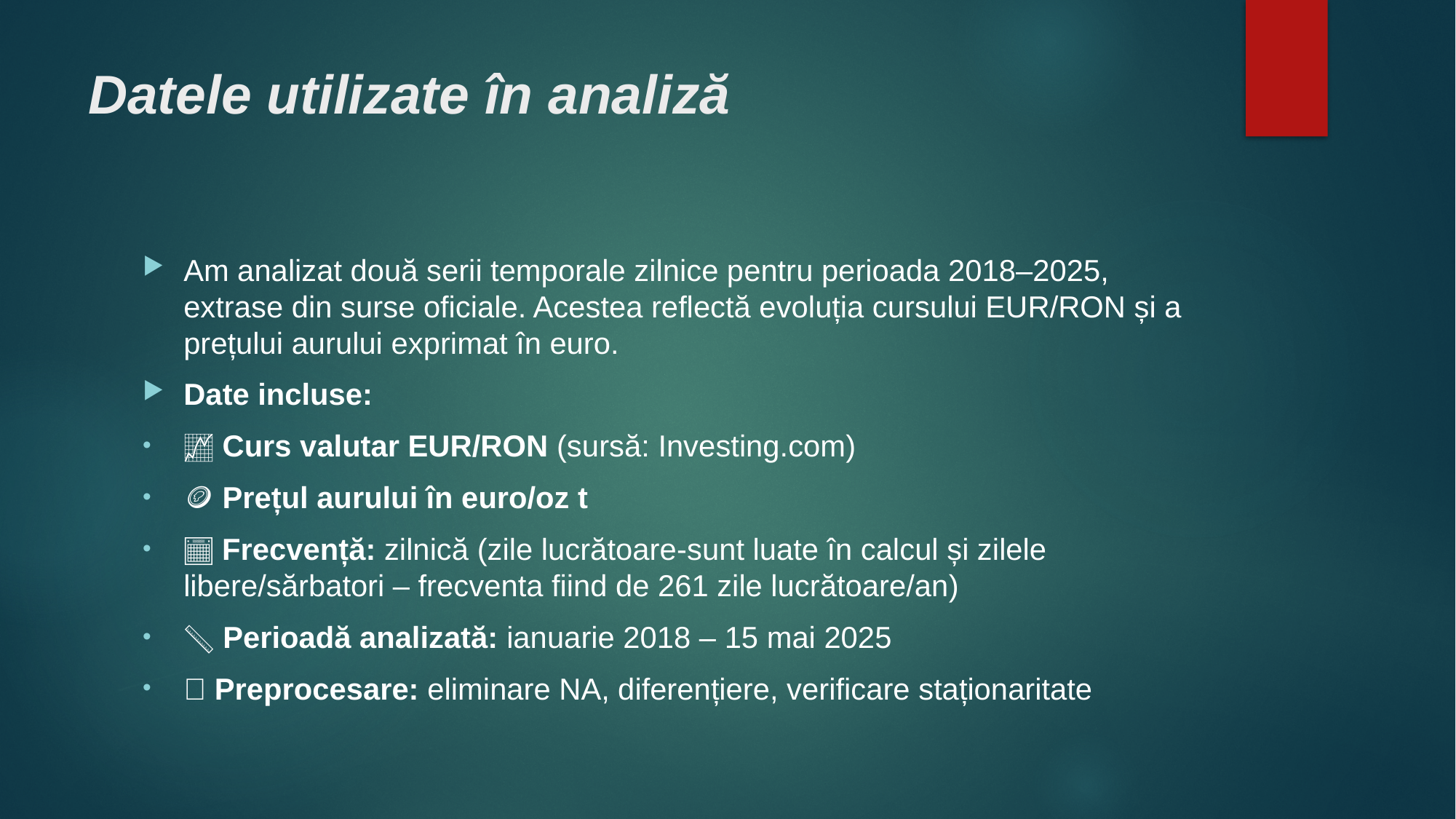

# Datele utilizate în analiză
Am analizat două serii temporale zilnice pentru perioada 2018–2025, extrase din surse oficiale. Acestea reflectă evoluția cursului EUR/RON și a prețului aurului exprimat în euro.
Date incluse:
📈 Curs valutar EUR/RON (sursă: Investing.com)
🪙 Prețul aurului în euro/oz t
📅 Frecvență: zilnică (zile lucrătoare-sunt luate în calcul și zilele libere/sărbatori – frecventa fiind de 261 zile lucrătoare/an)
📏 Perioadă analizată: ianuarie 2018 – 15 mai 2025
🧼 Preprocesare: eliminare NA, diferențiere, verificare staționaritate